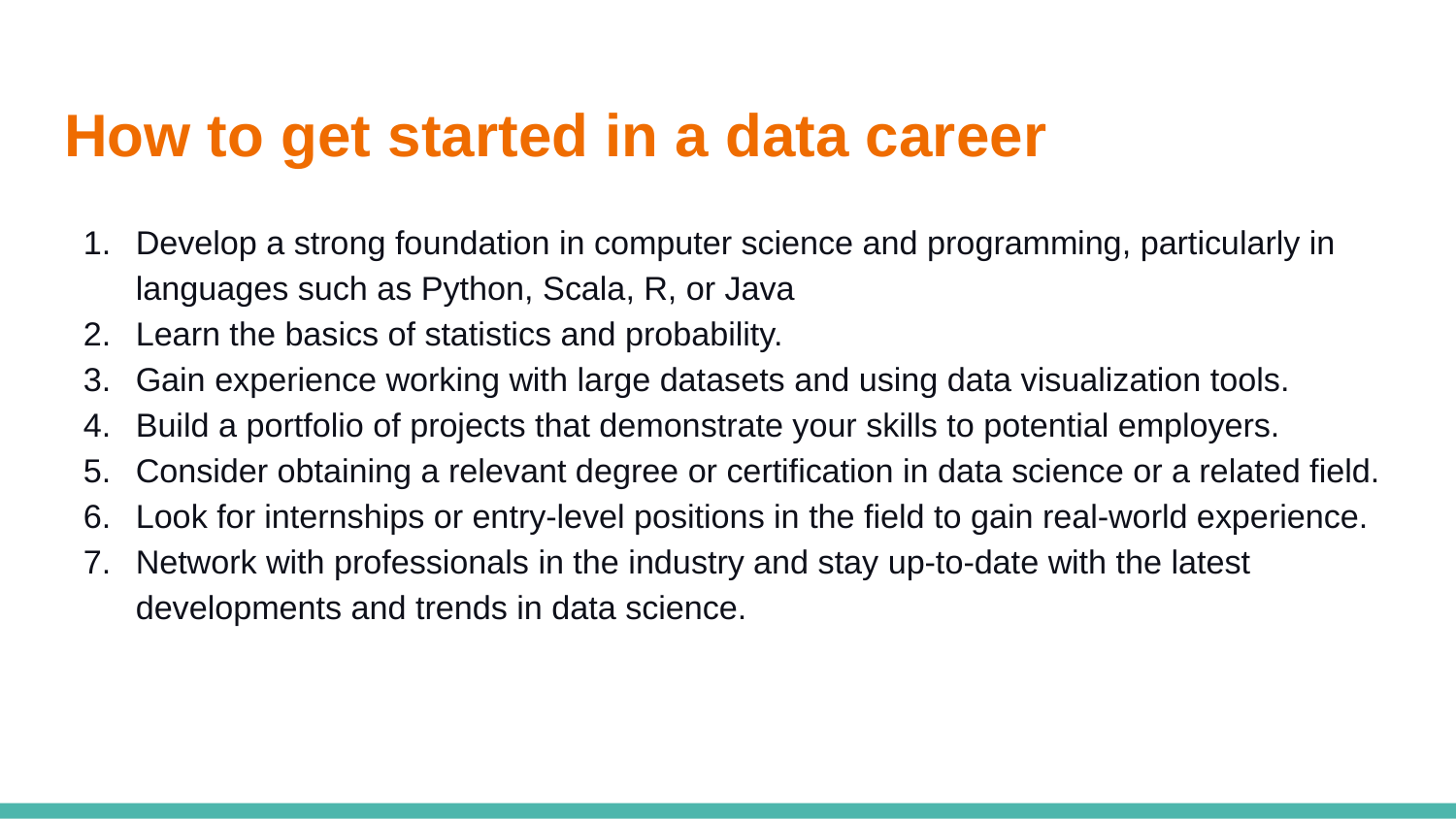

# How to get started in a data career
Develop a strong foundation in computer science and programming, particularly in languages such as Python, Scala, R, or Java
Learn the basics of statistics and probability.
Gain experience working with large datasets and using data visualization tools.
Build a portfolio of projects that demonstrate your skills to potential employers.
Consider obtaining a relevant degree or certification in data science or a related field.
Look for internships or entry-level positions in the field to gain real-world experience.
Network with professionals in the industry and stay up-to-date with the latest developments and trends in data science.